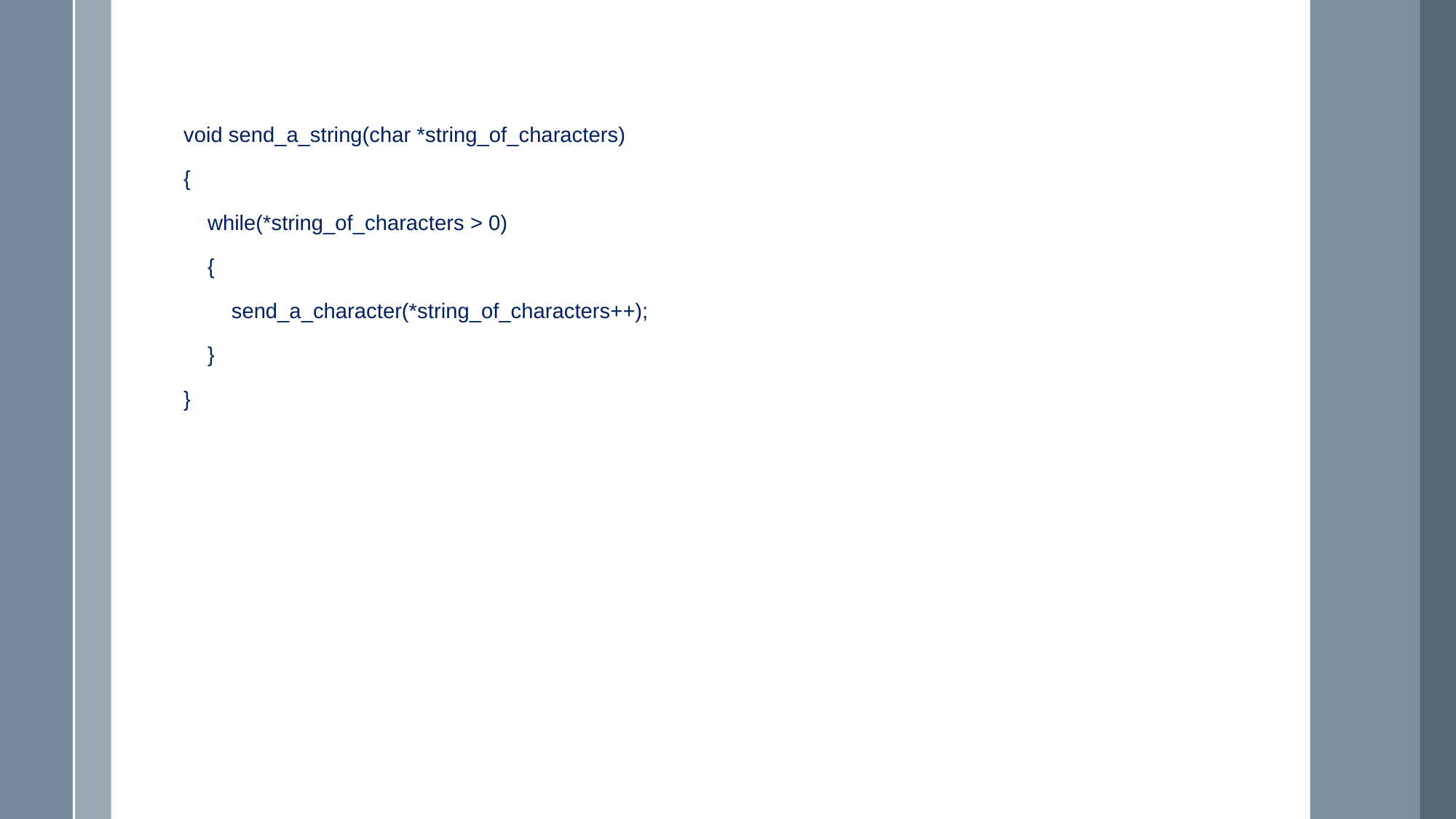

void send_a_string(char *string_of_characters)
{
    while(*string_of_characters > 0)
    {
        send_a_character(*string_of_characters++);
    }
}